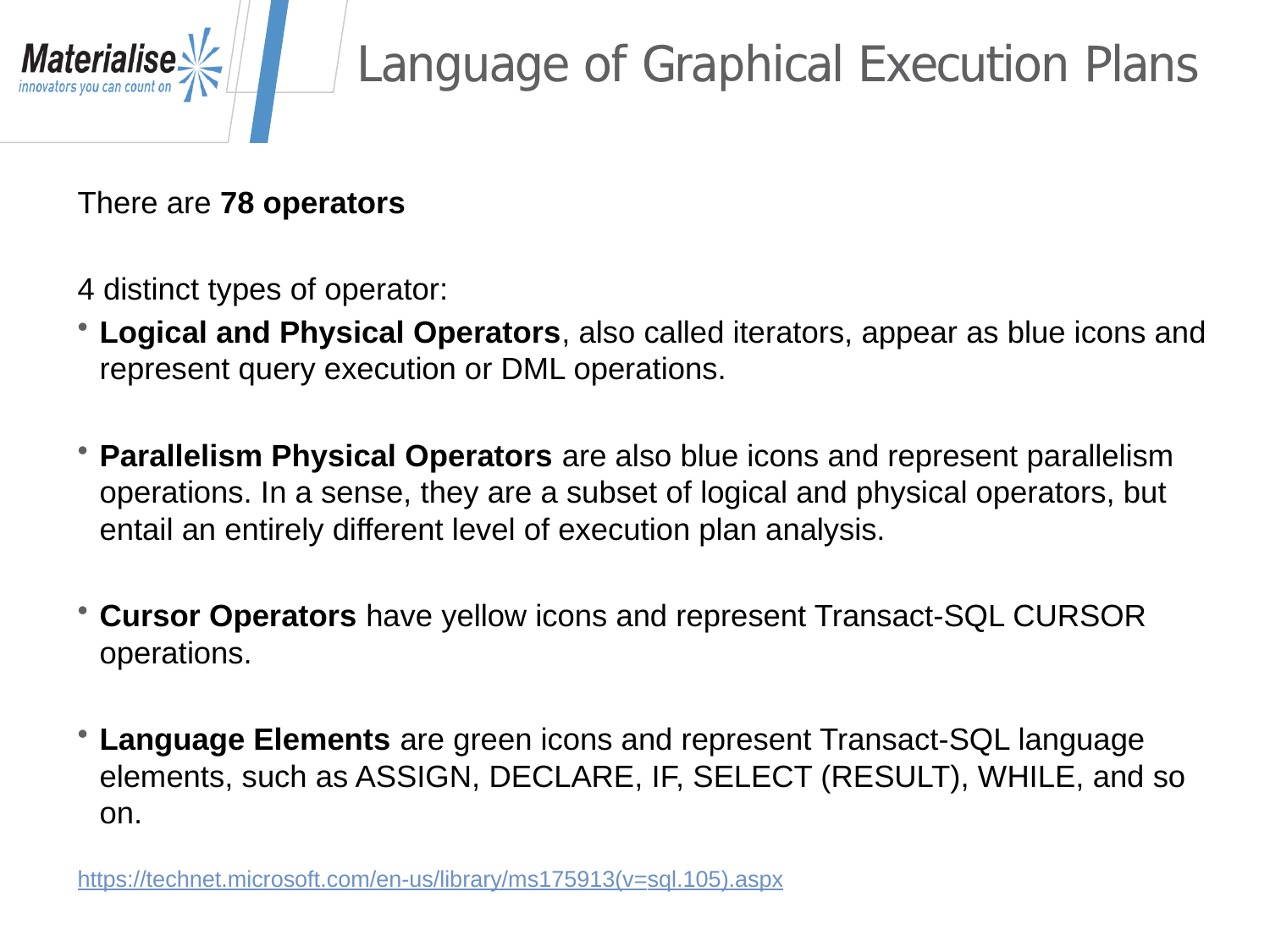

# Language of Graphical Execution Plans
There are 78 operators

4 distinct types of operator:
Logical and Physical Operators, also called iterators, appear as blue icons and represent query execution or DML operations.

Parallelism Physical Operators are also blue icons and represent parallelism operations. In a sense, they are a subset of logical and physical operators, but entail an entirely different level of execution plan analysis.

Cursor Operators have yellow icons and represent Transact-SQL CURSOR operations.

Language Elements are green icons and represent Transact-SQL language elements, such as ASSIGN, DECLARE, IF, SELECT (RESULT), WHILE, and so on.

https://technet.microsoft.com/en-us/library/ms175913(v=sql.105).aspx